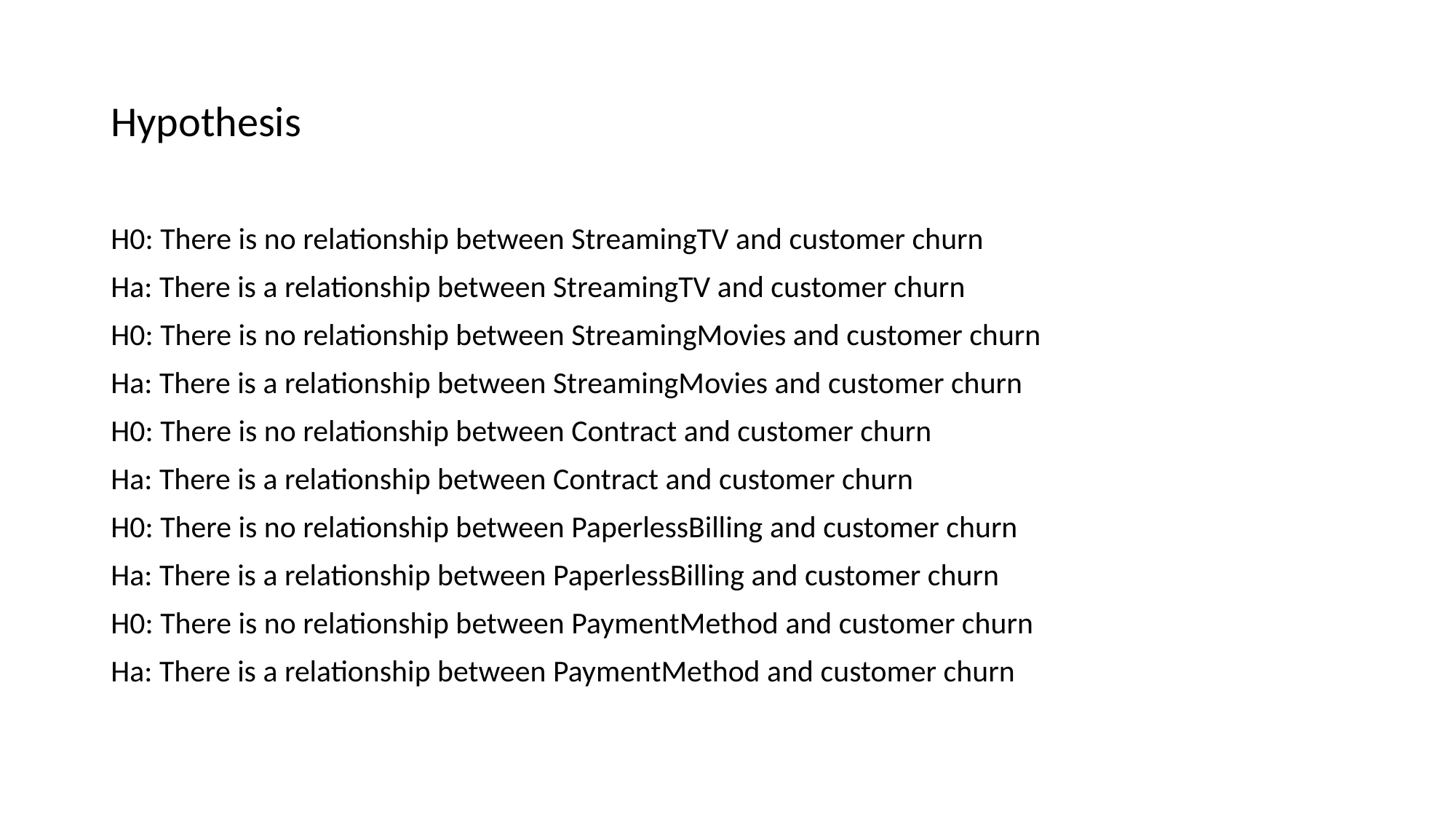

# Hypothesis
H0: There is no relationship between StreamingTV and customer churn
Ha: There is a relationship between StreamingTV and customer churn
H0: There is no relationship between StreamingMovies and customer churn
Ha: There is a relationship between StreamingMovies and customer churn
H0: There is no relationship between Contract and customer churn
Ha: There is a relationship between Contract and customer churn
H0: There is no relationship between PaperlessBilling and customer churn
Ha: There is a relationship between PaperlessBilling and customer churn
H0: There is no relationship between PaymentMethod and customer churn
Ha: There is a relationship between PaymentMethod and customer churn